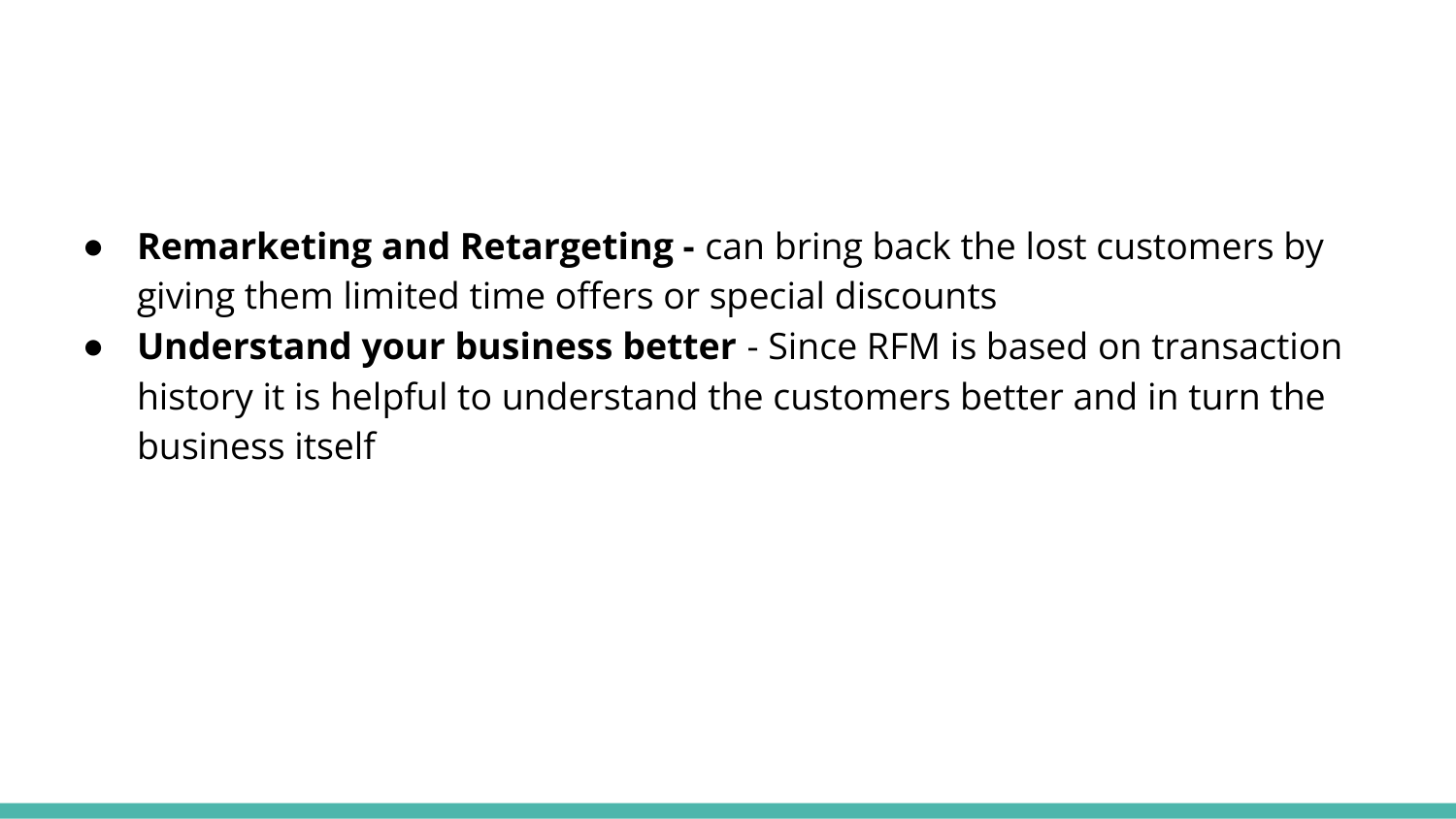

#
Remarketing and Retargeting - can bring back the lost customers by giving them limited time offers or special discounts
Understand your business better - Since RFM is based on transaction history it is helpful to understand the customers better and in turn the business itself